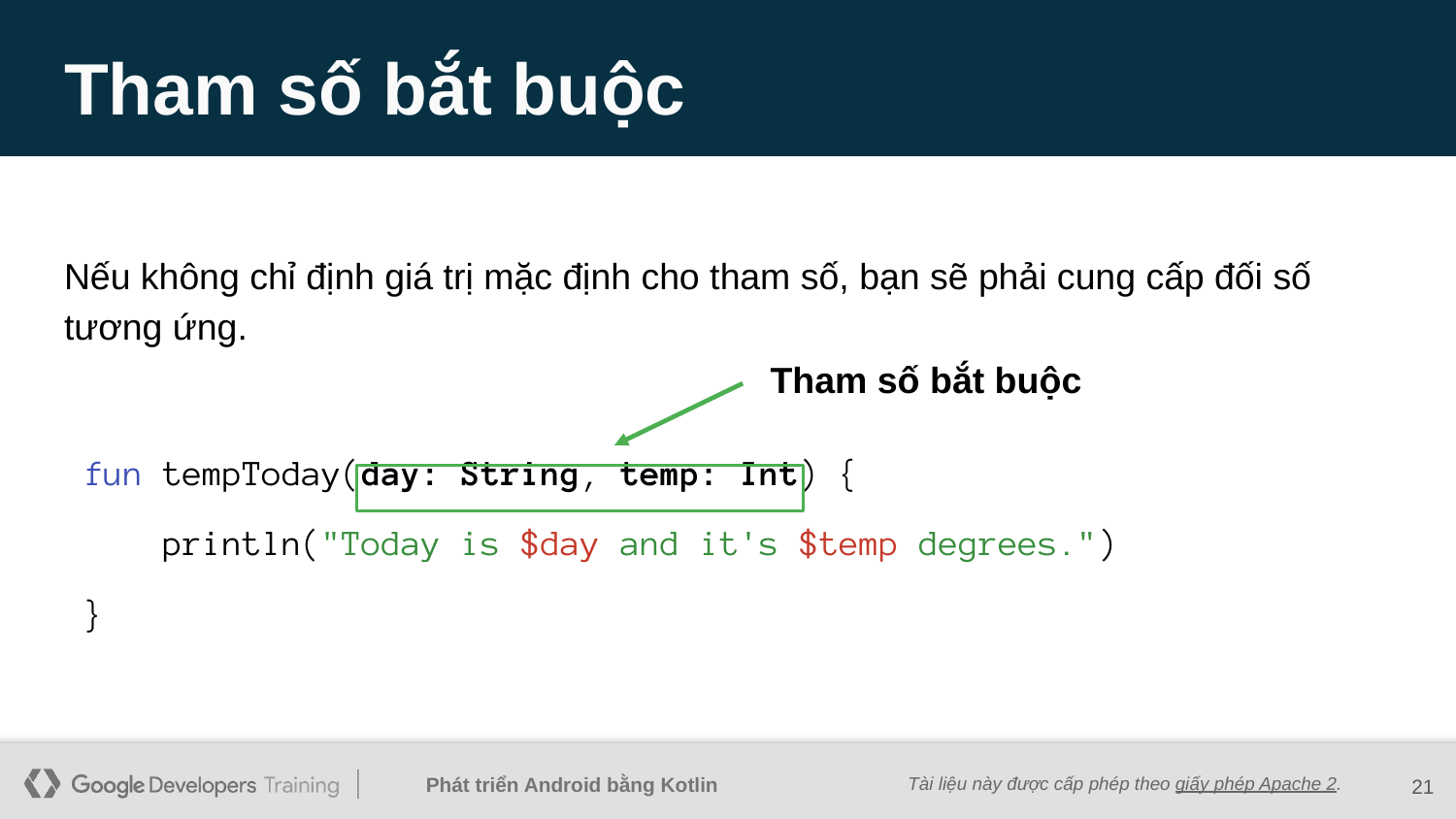

# Tham số bắt buộc
Nếu không chỉ định giá trị mặc định cho tham số, bạn sẽ phải cung cấp đối số tương ứng.
Tham số bắt buộc
fun tempToday(day: String, temp: Int) {
    println("Today is $day and it's $temp degrees.")
}

21